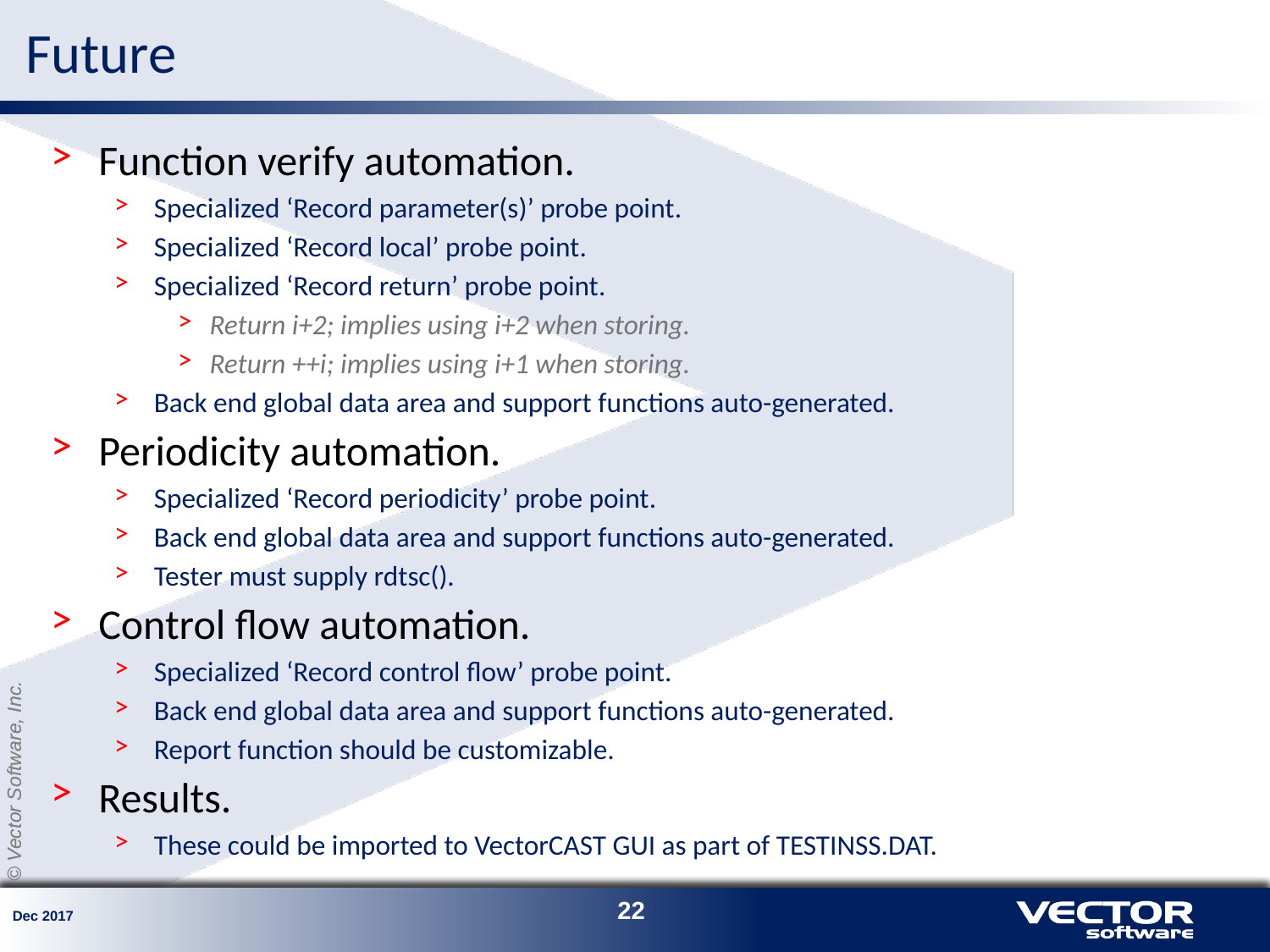

# Future
Function verify automation.
Specialized ‘Record parameter(s)’ probe point.
Specialized ‘Record local’ probe point.
Specialized ‘Record return’ probe point.
Return i+2; implies using i+2 when storing.
Return ++i; implies using i+1 when storing.
Back end global data area and support functions auto-generated.
Periodicity automation.
Specialized ‘Record periodicity’ probe point.
Back end global data area and support functions auto-generated.
Tester must supply rdtsc().
Control flow automation.
Specialized ‘Record control flow’ probe point.
Back end global data area and support functions auto-generated.
Report function should be customizable.
Results.
These could be imported to VectorCAST GUI as part of TESTINSS.DAT.